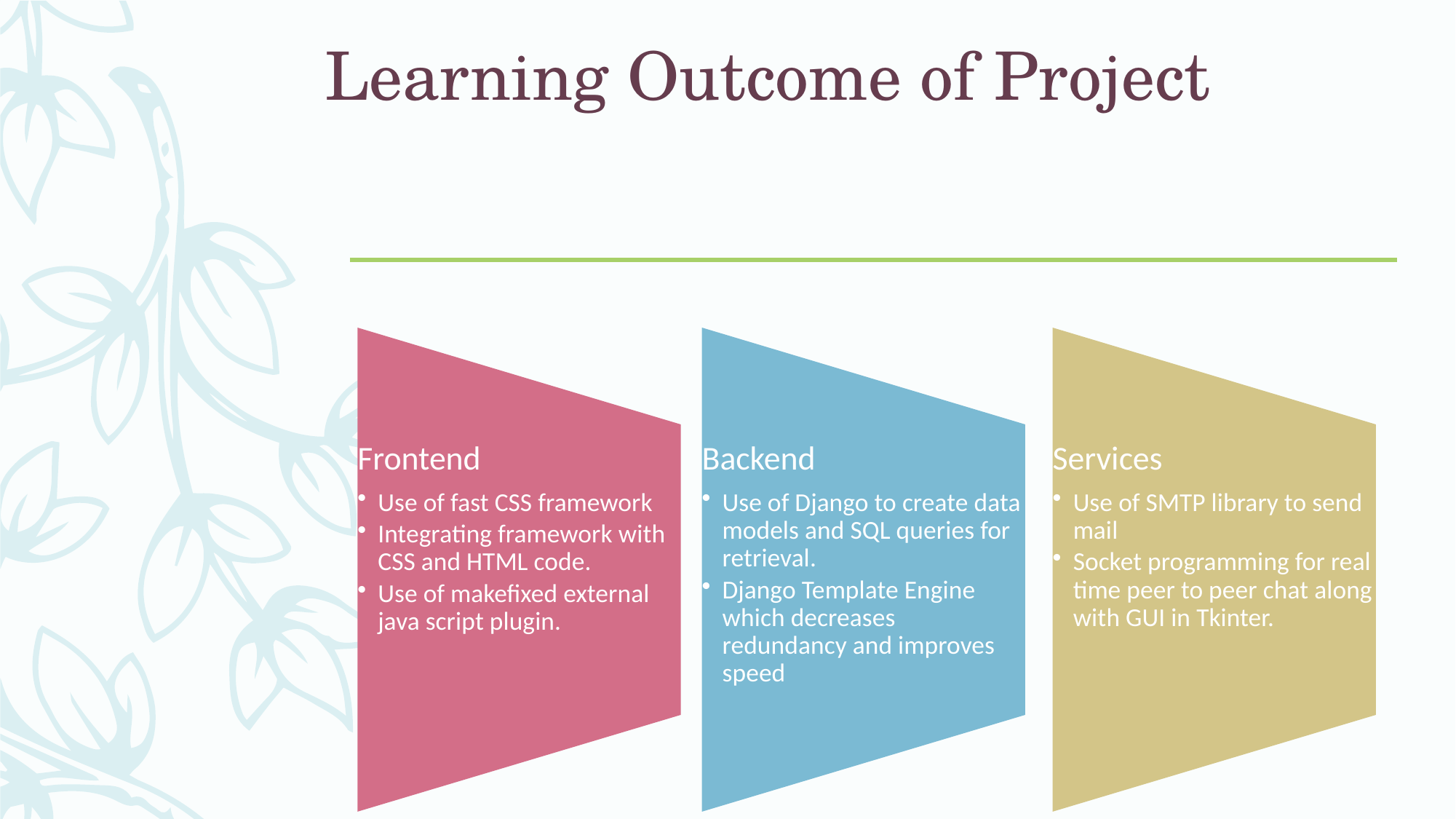

# Learning Outcome of Project
Frontend
Use of fast CSS framework
Integrating framework with CSS and HTML code.
Use of makefixed external java script plugin.
Backend
Use of Django to create data models and SQL queries for retrieval.
Django Template Engine which decreases redundancy and improves speed
Services
Use of SMTP library to send mail
Socket programming for real time peer to peer chat along with GUI in Tkinter.